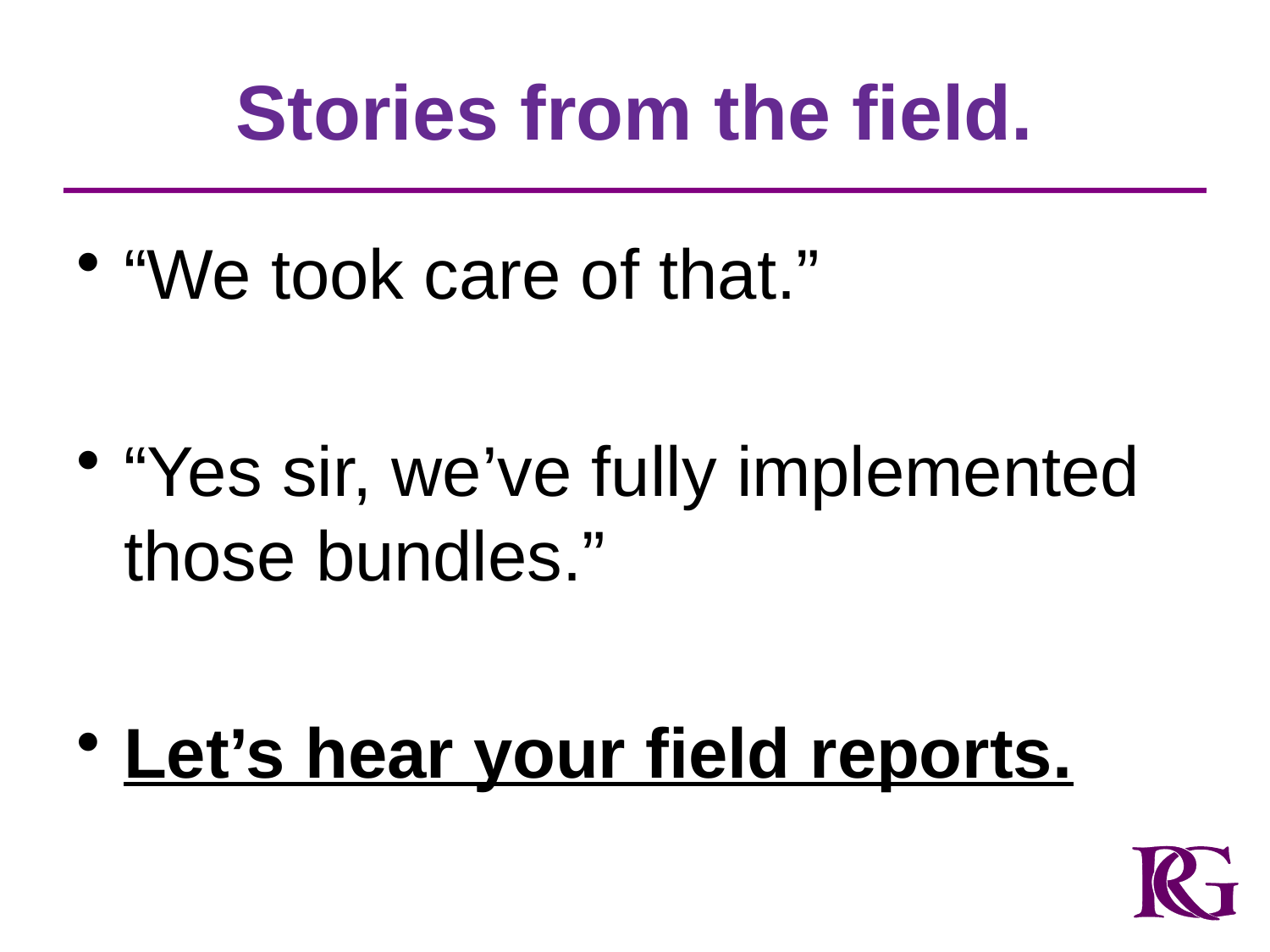

# Stories from the field.
“We took care of that.”

“Yes sir, we’ve fully implemented those bundles.”

Let’s hear your field reports.